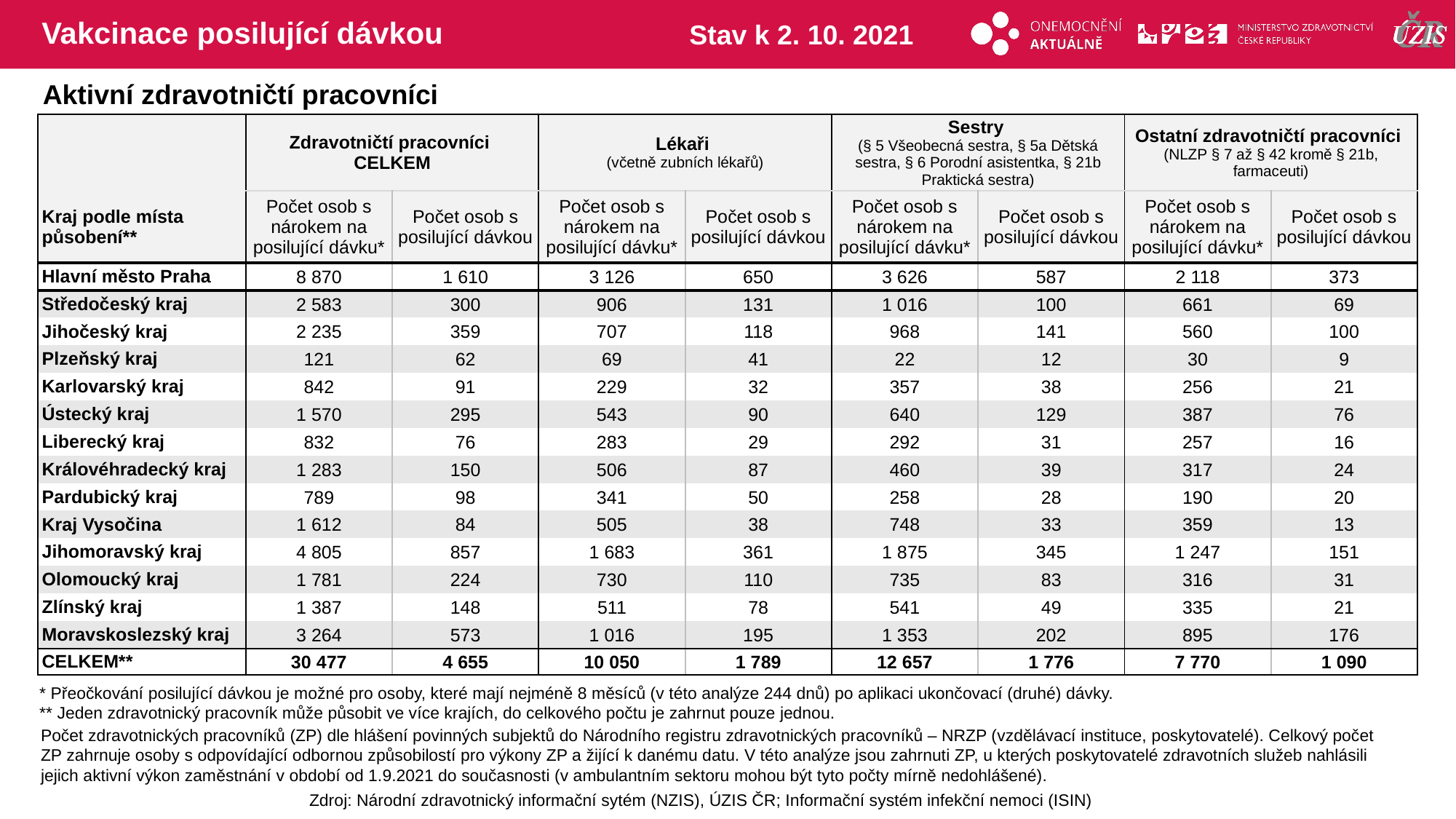

# Vakcinace posilující dávkou
Stav k 2. 10. 2021
Aktivní zdravotničtí pracovníci
|  | Zdravotničtí pracovníci CELKEM |  | Lékaři (včetně zubních lékařů) |  | Sestry (§ 5 Všeobecná sestra, § 5a Dětská sestra, § 6 Porodní asistentka, § 21b Praktická sestra) |  | Ostatní zdravotničtí pracovníci (NLZP § 7 až § 42 kromě § 21b, farmaceuti) |  |
| --- | --- | --- | --- | --- | --- | --- | --- | --- |
| Kraj podle místa působení\*\* | Počet osob s nárokem na posilující dávku\* | Počet osob s posilující dávkou | Počet osob s nárokem na posilující dávku\* | Počet osob s posilující dávkou | Počet osob s nárokem na posilující dávku\* | Počet osob s posilující dávkou | Počet osob s nárokem na posilující dávku\* | Počet osob s posilující dávkou |
| Hlavní město Praha | 8 870 | 1 610 | 3 126 | 650 | 3 626 | 587 | 2 118 | 373 |
| Středočeský kraj | 2 583 | 300 | 906 | 131 | 1 016 | 100 | 661 | 69 |
| Jihočeský kraj | 2 235 | 359 | 707 | 118 | 968 | 141 | 560 | 100 |
| Plzeňský kraj | 121 | 62 | 69 | 41 | 22 | 12 | 30 | 9 |
| Karlovarský kraj | 842 | 91 | 229 | 32 | 357 | 38 | 256 | 21 |
| Ústecký kraj | 1 570 | 295 | 543 | 90 | 640 | 129 | 387 | 76 |
| Liberecký kraj | 832 | 76 | 283 | 29 | 292 | 31 | 257 | 16 |
| Královéhradecký kraj | 1 283 | 150 | 506 | 87 | 460 | 39 | 317 | 24 |
| Pardubický kraj | 789 | 98 | 341 | 50 | 258 | 28 | 190 | 20 |
| Kraj Vysočina | 1 612 | 84 | 505 | 38 | 748 | 33 | 359 | 13 |
| Jihomoravský kraj | 4 805 | 857 | 1 683 | 361 | 1 875 | 345 | 1 247 | 151 |
| Olomoucký kraj | 1 781 | 224 | 730 | 110 | 735 | 83 | 316 | 31 |
| Zlínský kraj | 1 387 | 148 | 511 | 78 | 541 | 49 | 335 | 21 |
| Moravskoslezský kraj | 3 264 | 573 | 1 016 | 195 | 1 353 | 202 | 895 | 176 |
| CELKEM\*\* | 30 477 | 4 655 | 10 050 | 1 789 | 12 657 | 1 776 | 7 770 | 1 090 |
* Přeočkování posilující dávkou je možné pro osoby, které mají nejméně 8 měsíců (v této analýze 244 dnů) po aplikaci ukončovací (druhé) dávky.
** Jeden zdravotnický pracovník může působit ve více krajích, do celkového počtu je zahrnut pouze jednou.
Počet zdravotnických pracovníků (ZP) dle hlášení povinných subjektů do Národního registru zdravotnických pracovníků – NRZP (vzdělávací instituce, poskytovatelé). Celkový počet ZP zahrnuje osoby s odpovídající odbornou způsobilostí pro výkony ZP a žijící k danému datu. V této analýze jsou zahrnuti ZP, u kterých poskytovatelé zdravotních služeb nahlásili jejich aktivní výkon zaměstnání v období od 1.9.2021 do současnosti (v ambulantním sektoru mohou být tyto počty mírně nedohlášené).
Zdroj: Národní zdravotnický informační sytém (NZIS), ÚZIS ČR; Informační systém infekční nemoci (ISIN)